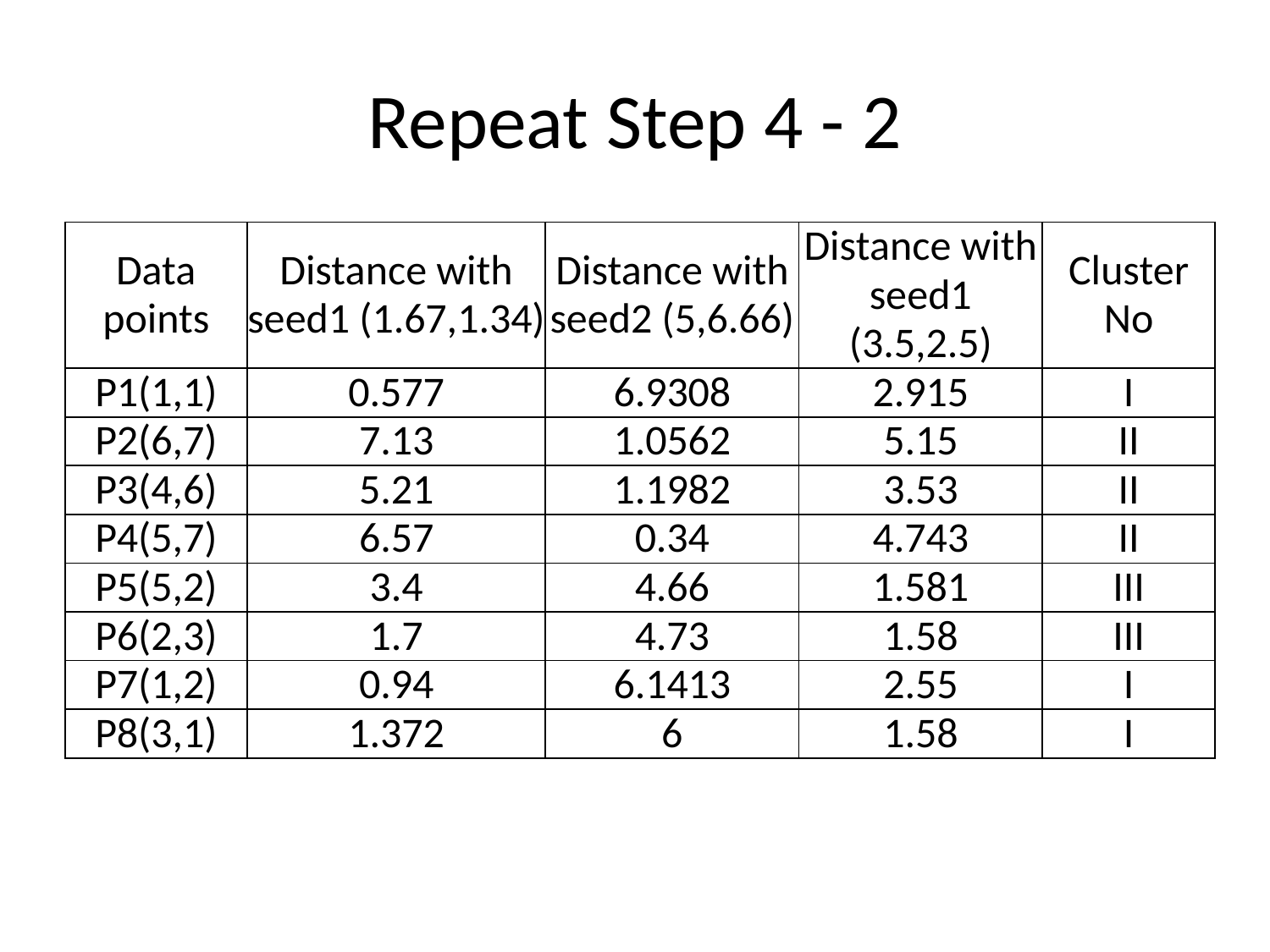

# Repeat Step 4 - 2
| Data points | Distance with seed1 (1.67,1.34) | Distance with seed2 (5,6.66) | Distance with seed1 (3.5,2.5) | Cluster No |
| --- | --- | --- | --- | --- |
| P1(1,1) | 0.577 | 6.9308 | 2.915 | I |
| P2(6,7) | 7.13 | 1.0562 | 5.15 | II |
| P3(4,6) | 5.21 | 1.1982 | 3.53 | II |
| P4(5,7) | 6.57 | 0.34 | 4.743 | II |
| P5(5,2) | 3.4 | 4.66 | 1.581 | III |
| P6(2,3) | 1.7 | 4.73 | 1.58 | III |
| P7(1,2) | 0.94 | 6.1413 | 2.55 | I |
| P8(3,1) | 1.372 | 6 | 1.58 | I |